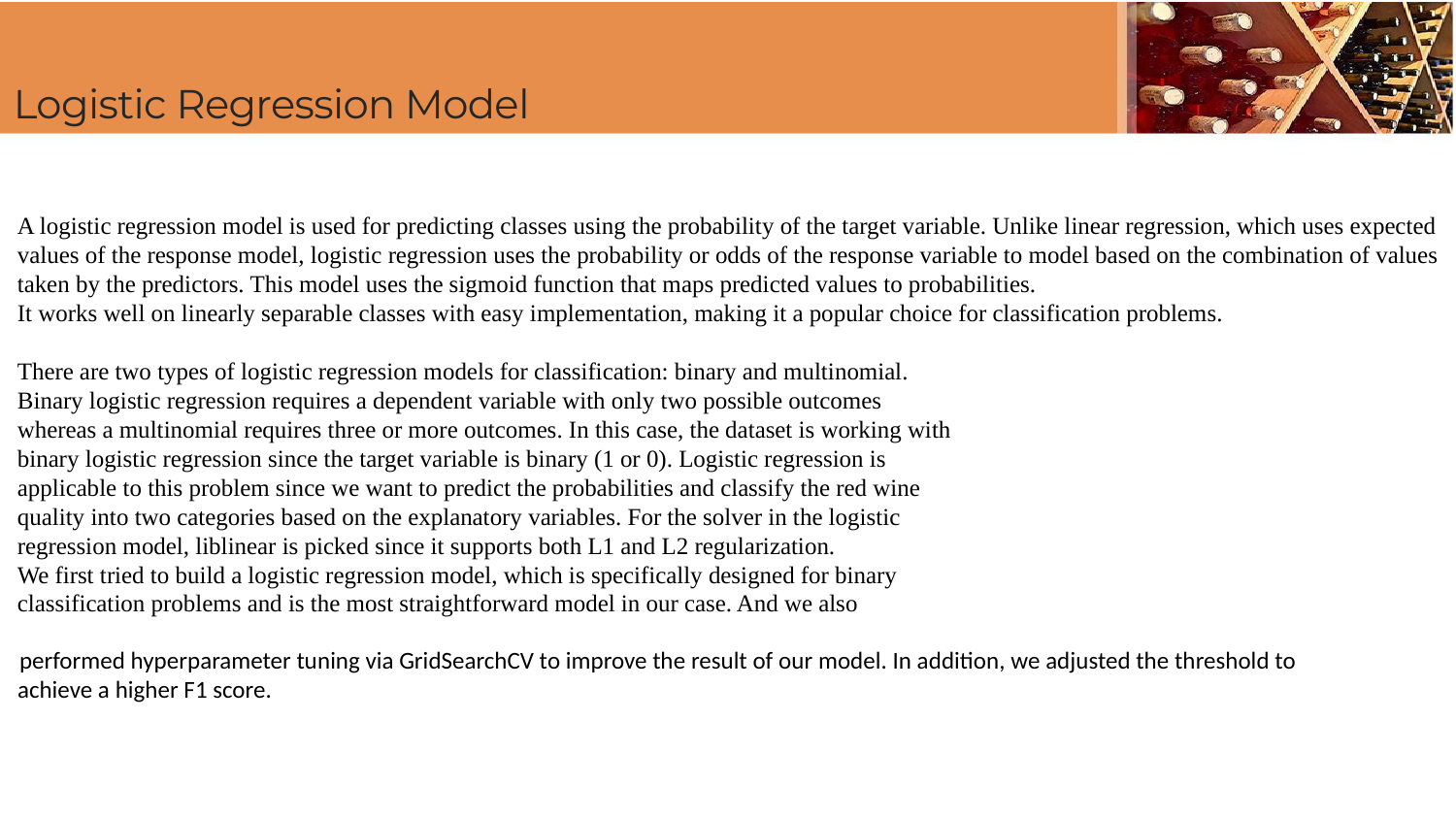

Logistic Regression Model

A logistic regression model is used for predicting classes using the probability of the target variable. Unlike linear regression, which uses expected values of the response model, logistic regression uses the probability or odds of the response variable to model based on the combination of values taken by the predictors. This model uses the sigmoid function that maps predicted values to probabilities.
It works well on linearly separable classes with easy implementation, making it a popular choice for classification problems.

There are two types of logistic regression models for classification: binary and multinomial.
Binary logistic regression requires a dependent variable with only two possible outcomes
whereas a multinomial requires three or more outcomes. In this case, the dataset is working with
binary logistic regression since the target variable is binary (1 or 0). Logistic regression is
applicable to this problem since we want to predict the probabilities and classify the red wine
quality into two categories based on the explanatory variables. For the solver in the logistic
regression model, liblinear is picked since it supports both L1 and L2 regularization.
We first tried to build a logistic regression model, which is specifically designed for binary
classification problems and is the most straightforward model in our case. And we also
performed hyperparameter tuning via GridSearchCV to improve the result of our model. In addition, we adjusted the threshold to achieve a higher F1 score.